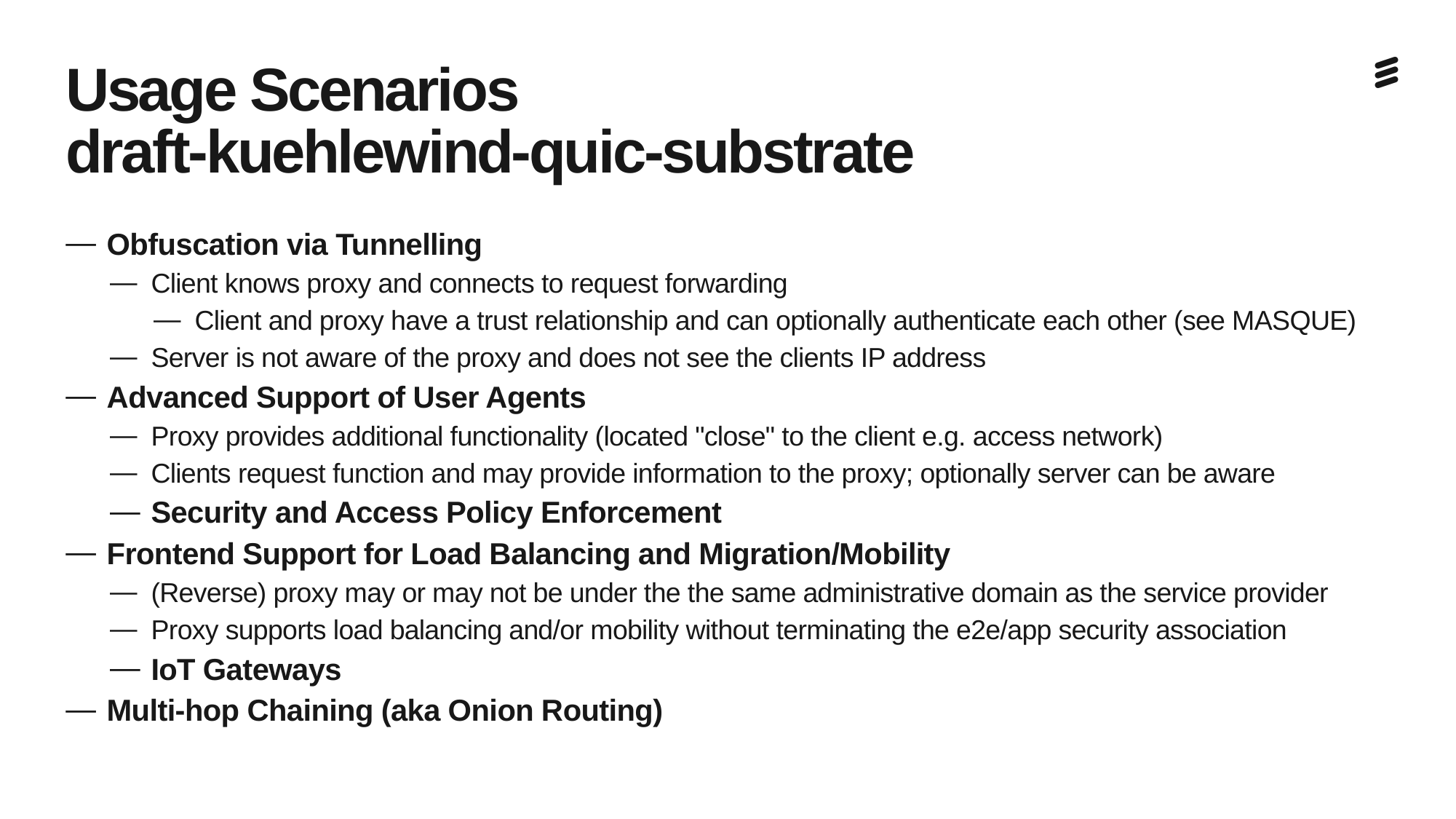

# Usage Scenarios draft-kuehlewind-quic-substrate
Obfuscation via Tunnelling
Client knows proxy and connects to request forwarding
Client and proxy have a trust relationship and can optionally authenticate each other (see MASQUE)
Server is not aware of the proxy and does not see the clients IP address
Advanced Support of User Agents
Proxy provides additional functionality (located "close" to the client e.g. access network)
Clients request function and may provide information to the proxy; optionally server can be aware
Security and Access Policy Enforcement
Frontend Support for Load Balancing and Migration/Mobility
(Reverse) proxy may or may not be under the the same administrative domain as the service provider
Proxy supports load balancing and/or mobility without terminating the e2e/app security association
IoT Gateways
Multi-hop Chaining (aka Onion Routing)